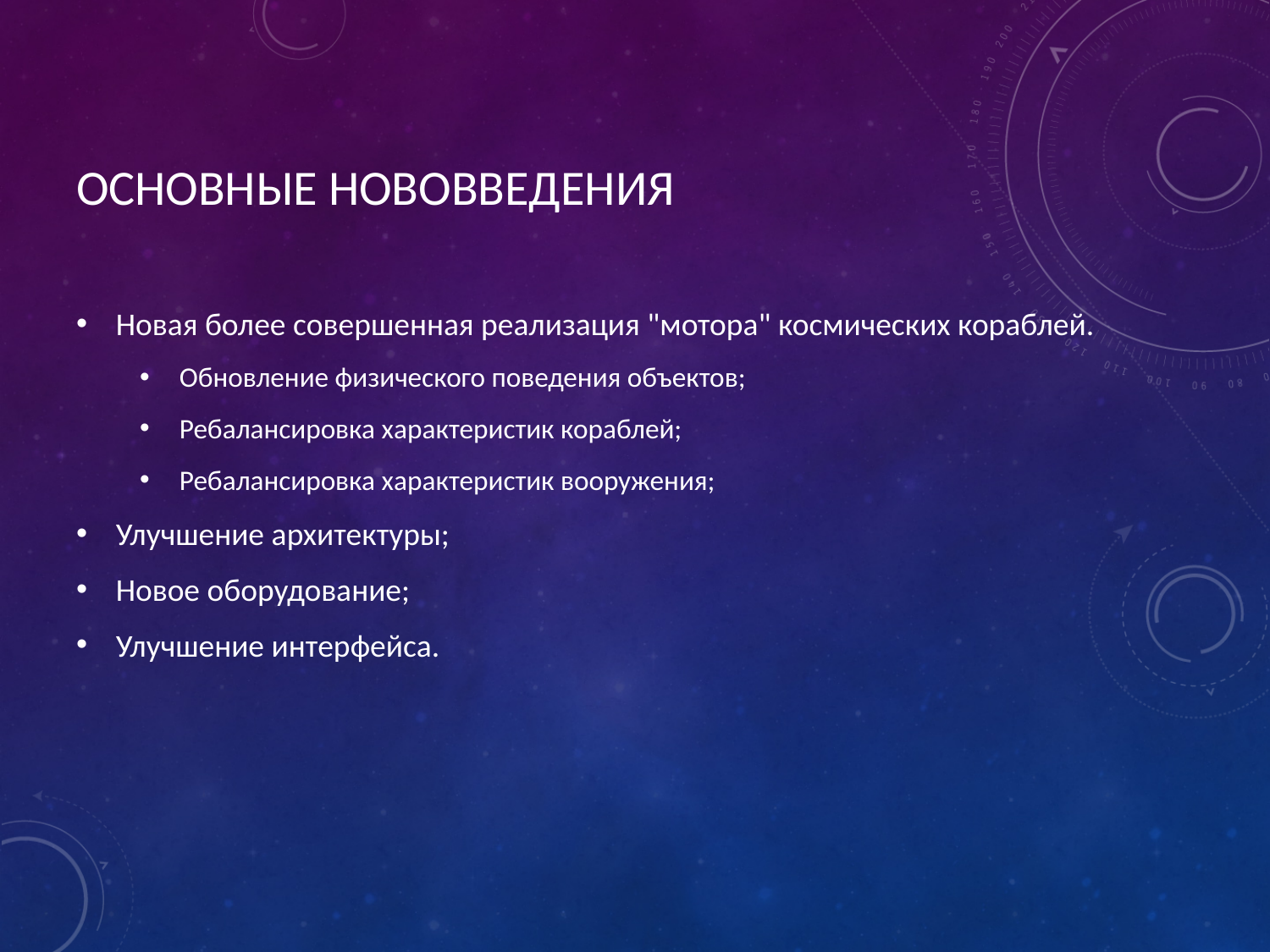

# Основные нововведения
Новая более совершенная реализация "мотора" космических кораблей.
Обновление физического поведения объектов;
Ребалансировка характеристик кораблей;
Ребалансировка характеристик вооружения;
Улучшение архитектуры;
Новое оборудование;
Улучшение интерфейса.